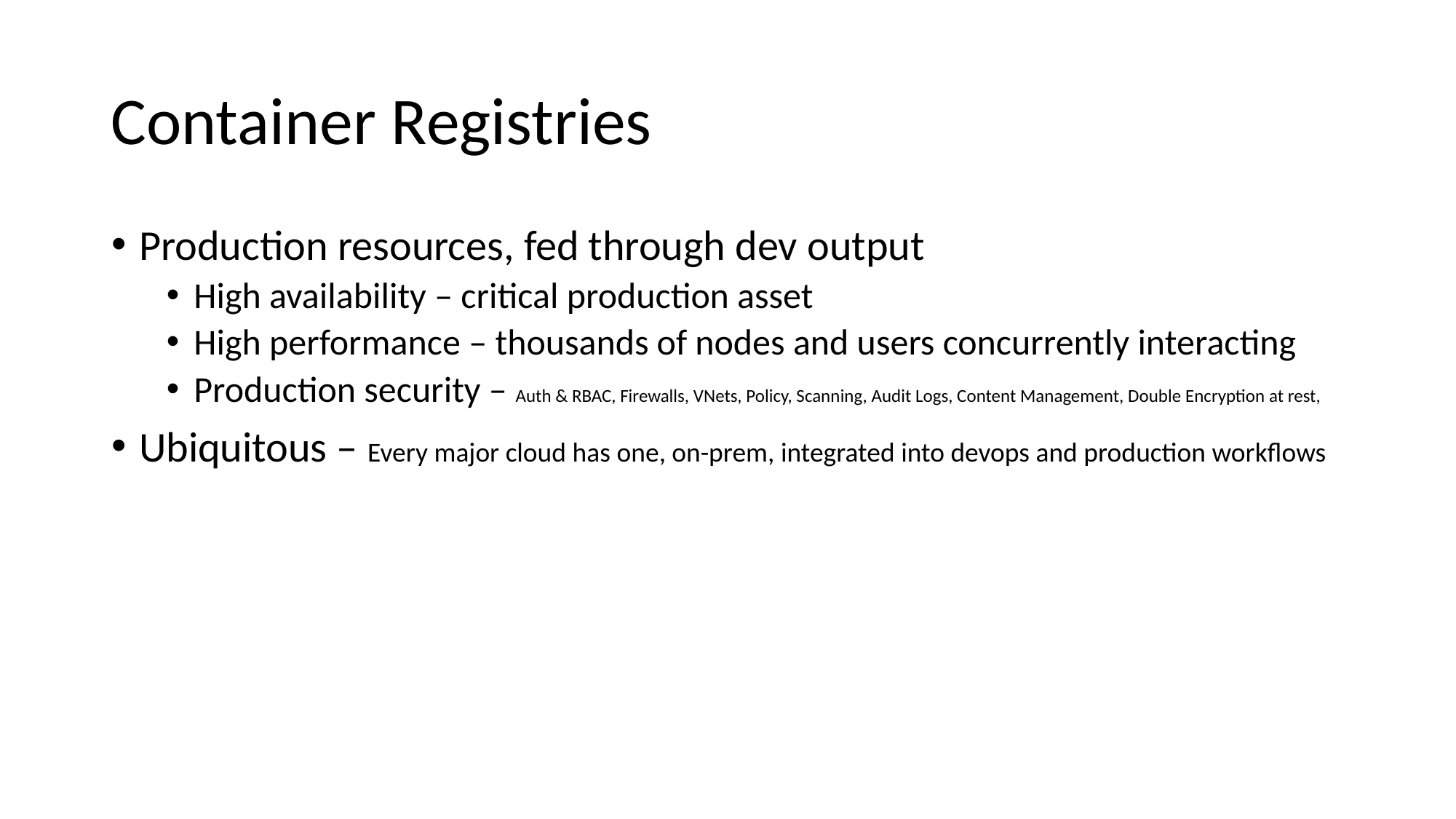

# Container Registries
Production resources, fed through dev output
High availability – critical production asset
High performance – thousands of nodes and users concurrently interacting
Production security – Auth & RBAC, Firewalls, VNets, Policy, Scanning, Audit Logs, Content Management, Double Encryption at rest,
Ubiquitous – Every major cloud has one, on-prem, integrated into devops and production workflows